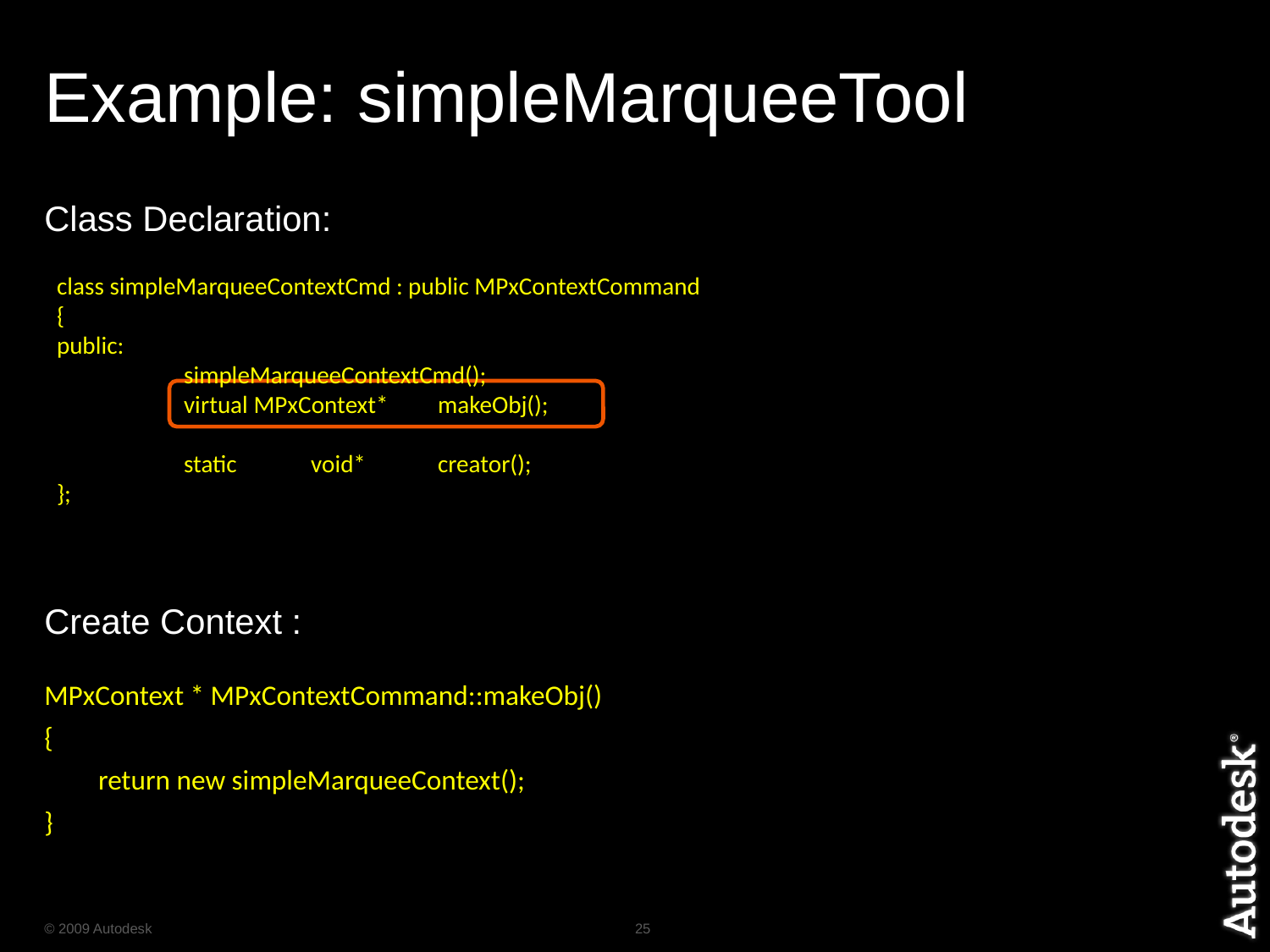

# Example: simpleMarqueeTool
Class Declaration:

Create Context :

class simpleMarqueeContextCmd : public MPxContextCommand
{
public:
	simpleMarqueeContextCmd();
	virtual MPxContext*	makeObj();

	static	void*	creator();
};

MPxContext * MPxContextCommand::makeObj()
{
	 return new simpleMarqueeContext();
}